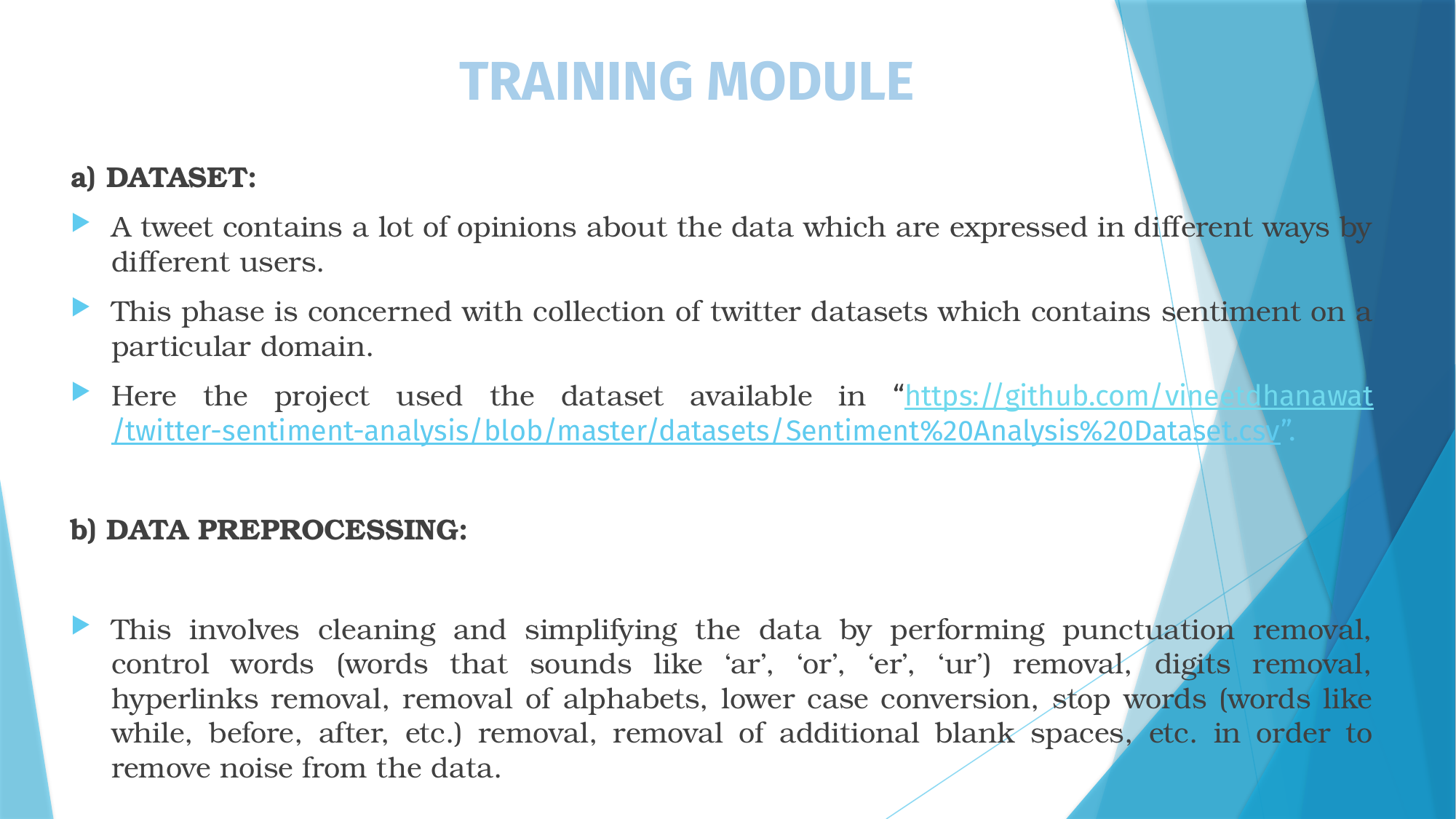

# TRAINING MODULE
a) DATASET:
A tweet contains a lot of opinions about the data which are expressed in different ways by different users.
This phase is concerned with collection of twitter datasets which contains sentiment on a particular domain.
Here the project used the dataset available in “https://github.com/vineetdhanawat/twitter-sentiment-analysis/blob/master/datasets/Sentiment%20Analysis%20Dataset.csv”.

b) DATA PREPROCESSING:

This involves cleaning and simplifying the data by performing punctuation removal, control words (words that sounds like ‘ar’, ‘or’, ‘er’, ‘ur’) removal, digits removal, hyperlinks removal, removal of alphabets, lower case conversion, stop words (words like while, before, after, etc.) removal, removal of additional blank spaces, etc. in order to remove noise from the data.